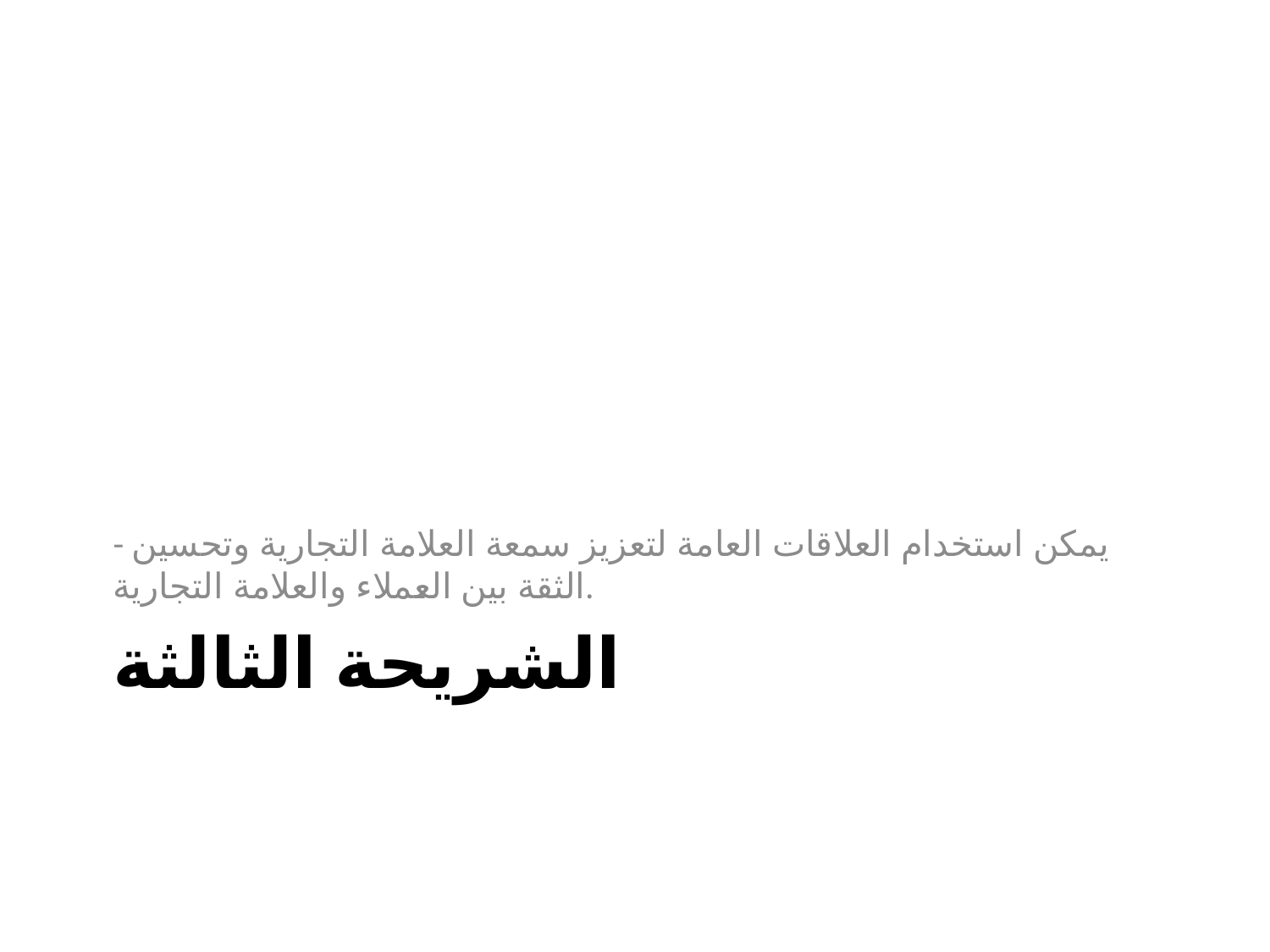

- يمكن استخدام العلاقات العامة لتعزيز سمعة العلامة التجارية وتحسين الثقة بين العملاء والعلامة التجارية.
# الشريحة الثالثة